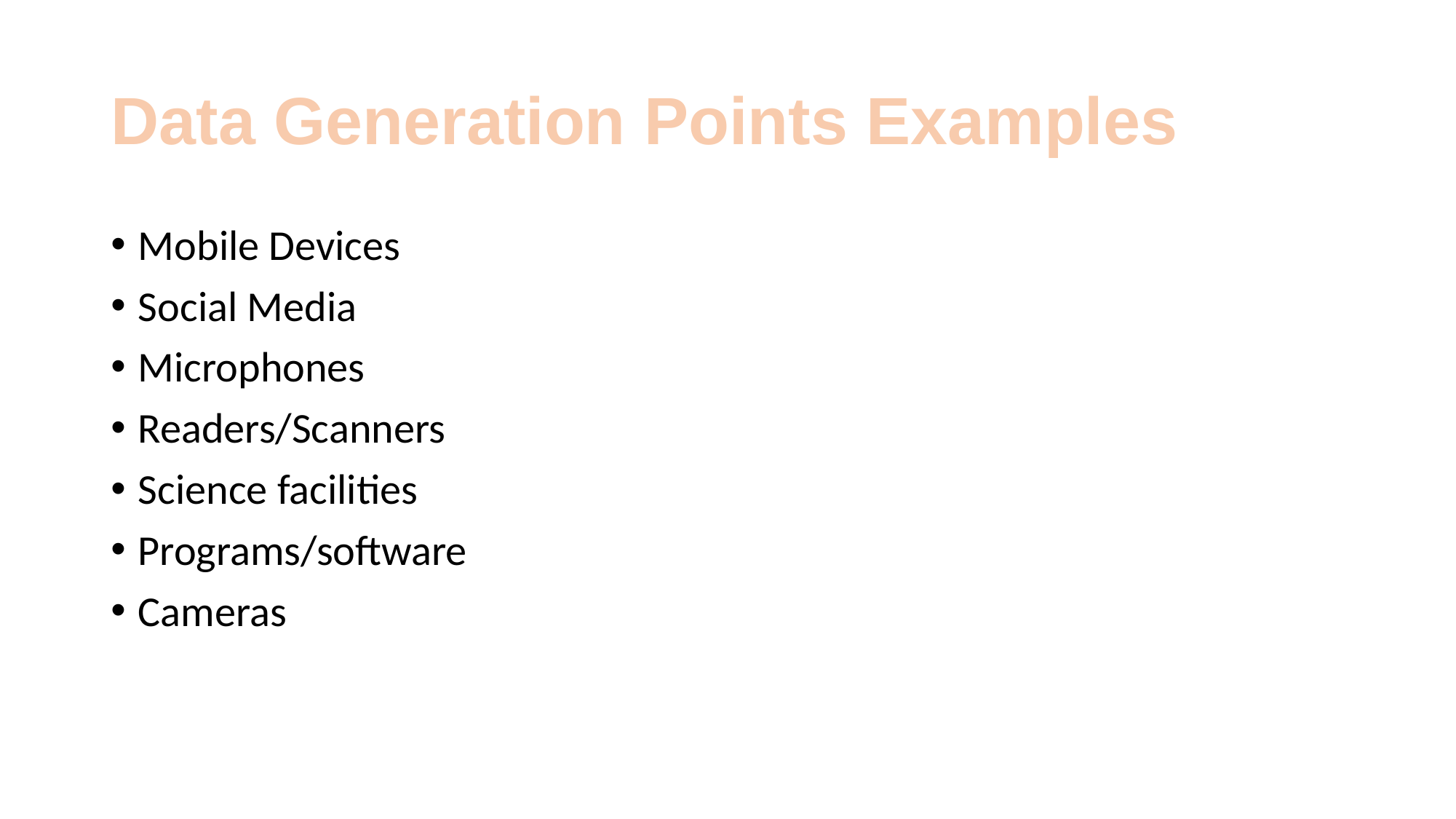

# Data Generation Points Examples
Mobile Devices
Social Media
Microphones
Readers/Scanners
Science facilities
Programs/software
Cameras